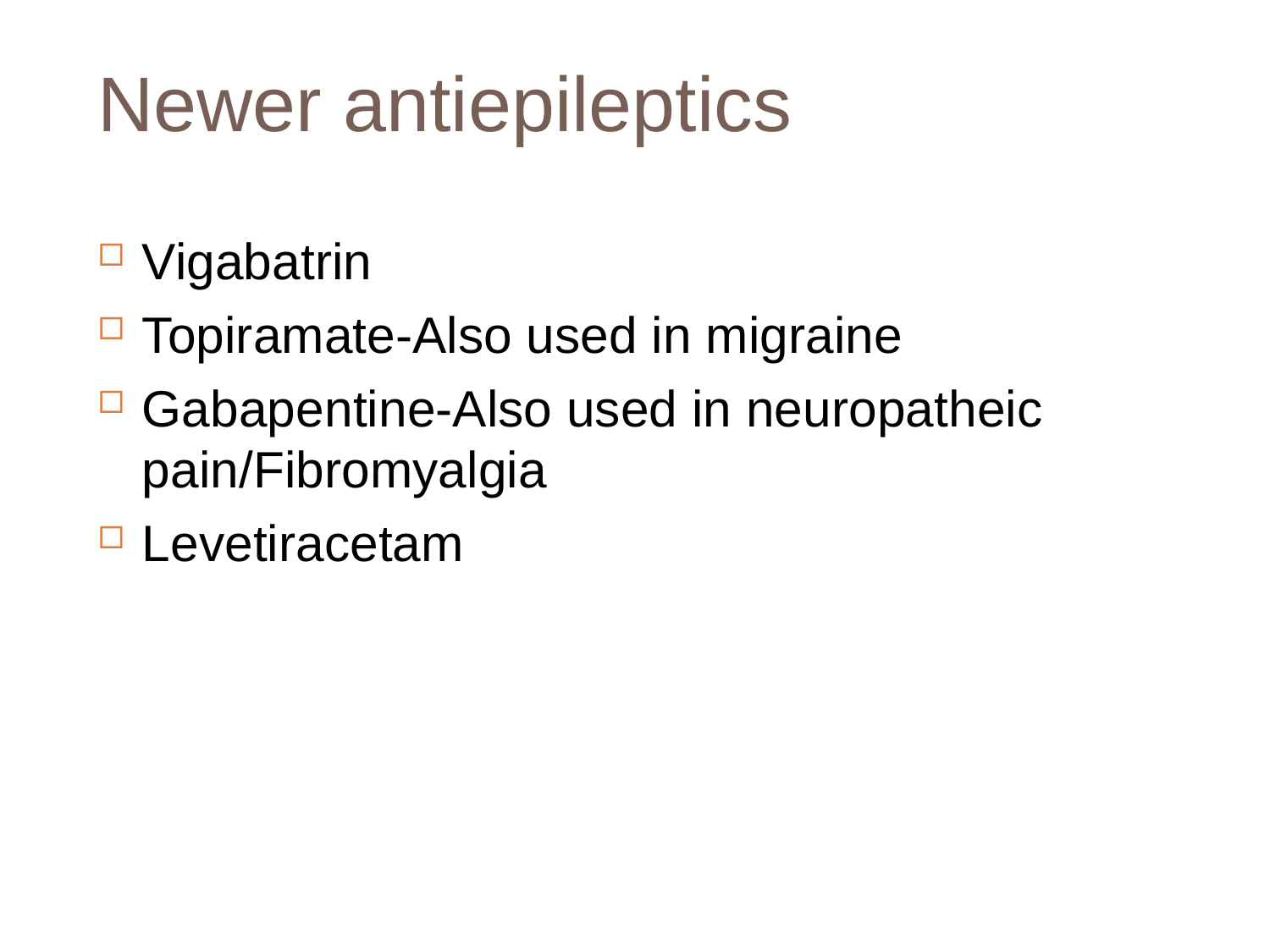

# Newer antiepileptics
Vigabatrin
Topiramate-Also used in migraine
Gabapentine-Also used in neuropatheic pain/Fibromyalgia
Levetiracetam